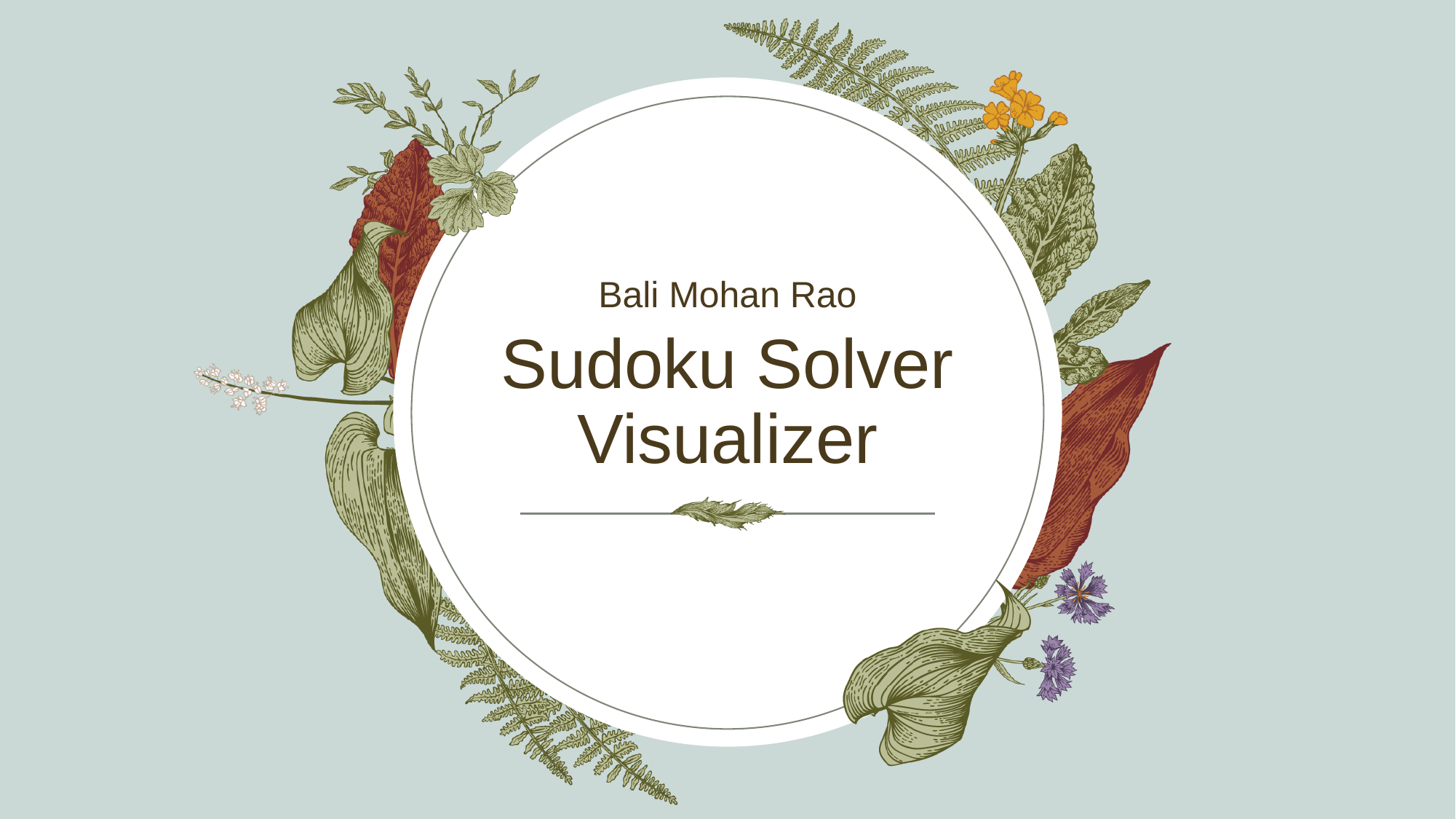

Bali Mohan Rao​
# Sudoku Solver Visualizer